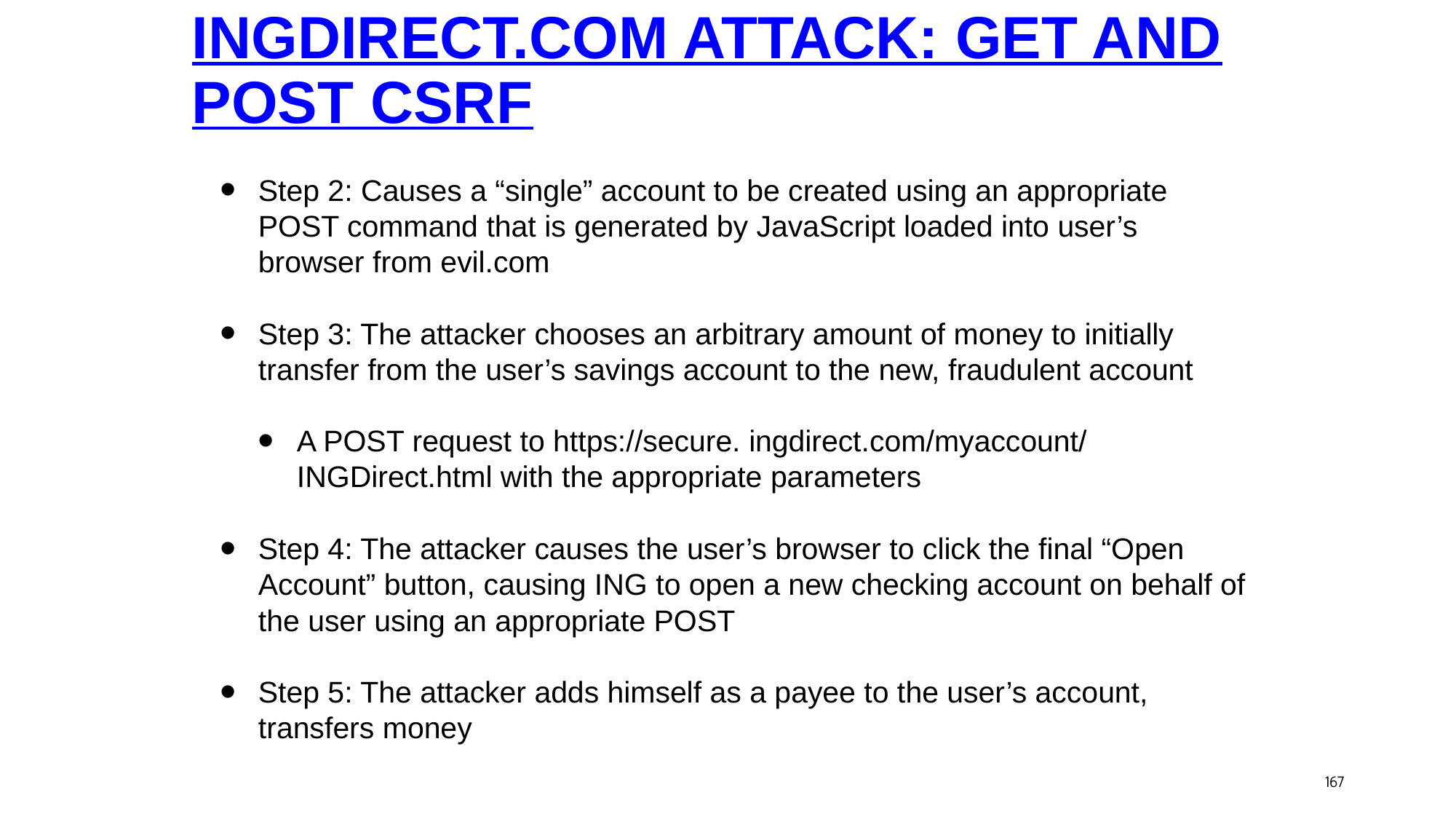

# Ingdirect.com Attack: GET and POST CSRF
Step 2: Causes a “single” account to be created using an appropriate POST command that is generated by JavaScript loaded into user’s browser from evil.com

Step 3: The attacker chooses an arbitrary amount of money to initially transfer from the user’s savings account to the new, fraudulent account

A POST request to https://secure. ingdirect.com/myaccount/ INGDirect.html with the appropriate parameters

Step 4: The attacker causes the user’s browser to click the final “Open Account” button, causing ING to open a new checking account on behalf of the user using an appropriate POST

Step 5: The attacker adds himself as a payee to the user’s account, transfers money
167